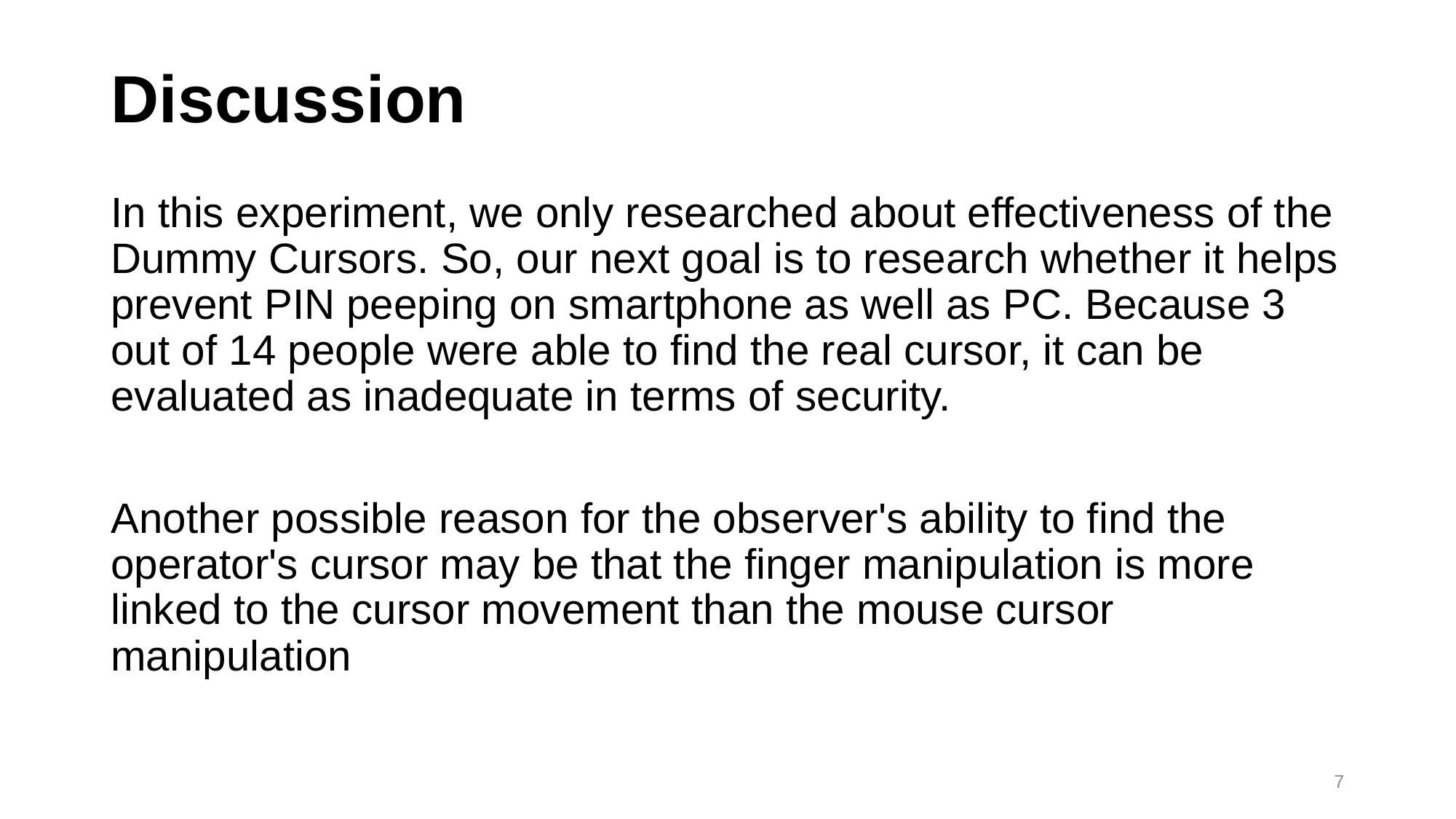

# Discussion
In this experiment, we only researched about effectiveness of the Dummy Cursors. So, our next goal is to research whether it helps prevent PIN peeping on smartphone as well as PC. Because 3 out of 14 people were able to find the real cursor, it can be evaluated as inadequate in terms of security.

Another possible reason for the observer's ability to find the operator's cursor may be that the finger manipulation is more linked to the cursor movement than the mouse cursor manipulation
7